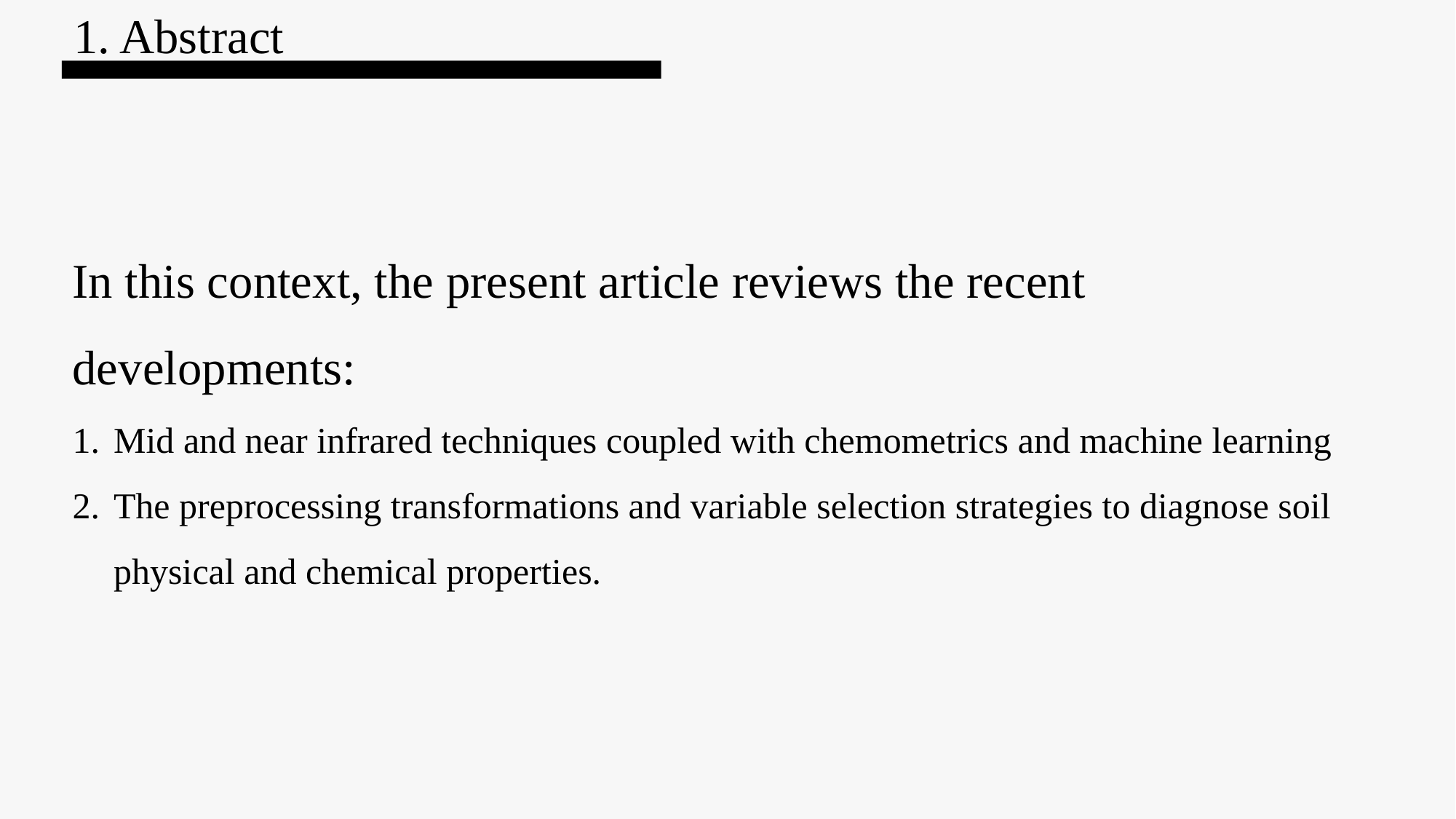

1. Abstract
In this context, the present article reviews the recent developments:
Mid and near infrared techniques coupled with chemometrics and machine learning
The preprocessing transformations and variable selection strategies to diagnose soil physical and chemical properties.